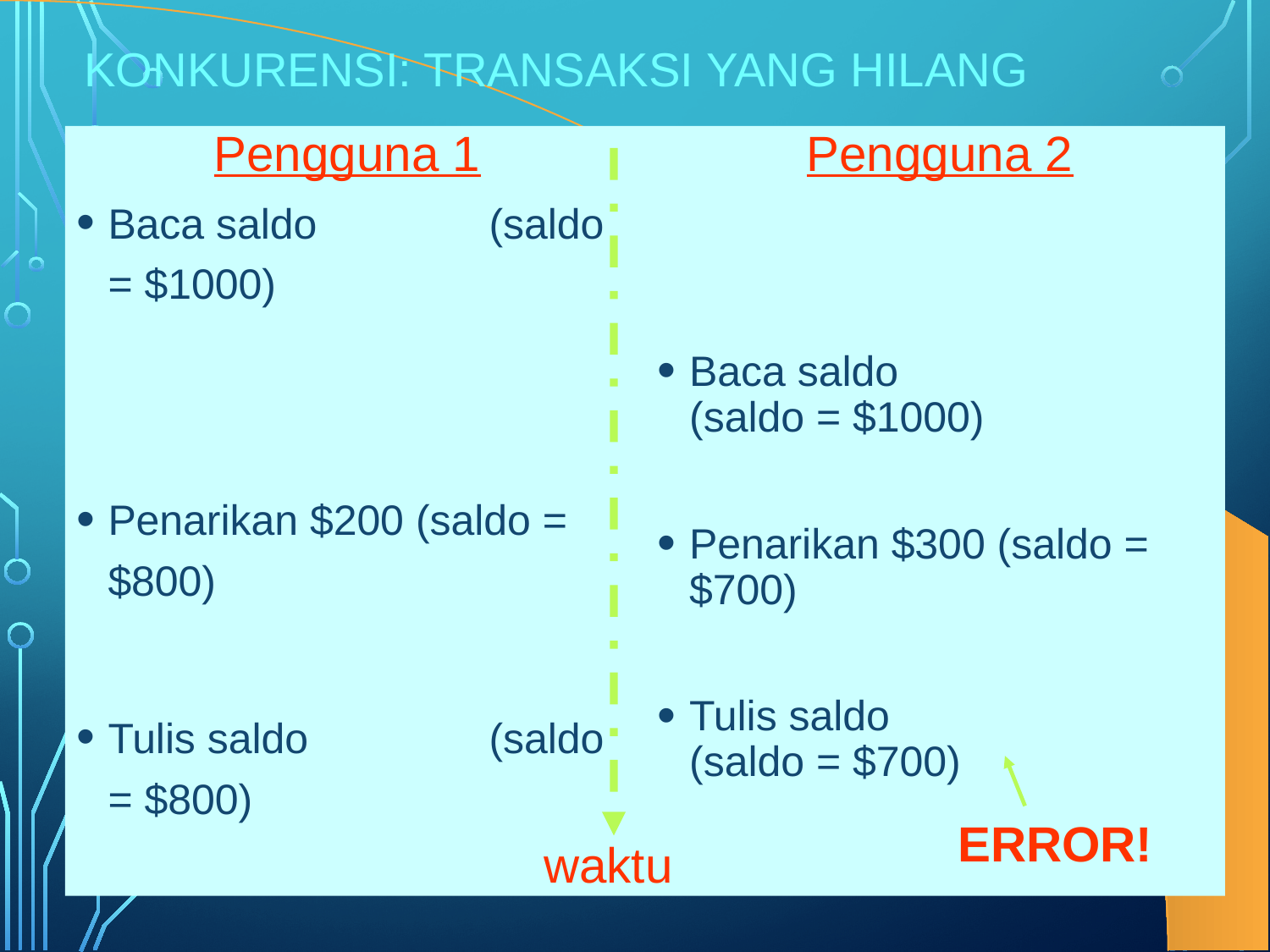

# Konkurensi: Transaksi yang Hilang
Pengguna 1
Pengguna 2

Baca saldo 		(saldo = $1000)

Penarikan $200 (saldo = $800)

Tulis saldo 		(saldo = $800)

Baca saldo 		(saldo = $1000)

Penarikan $300 (saldo = $700)

Tulis saldo 		(saldo = $700)

ERROR!
waktu